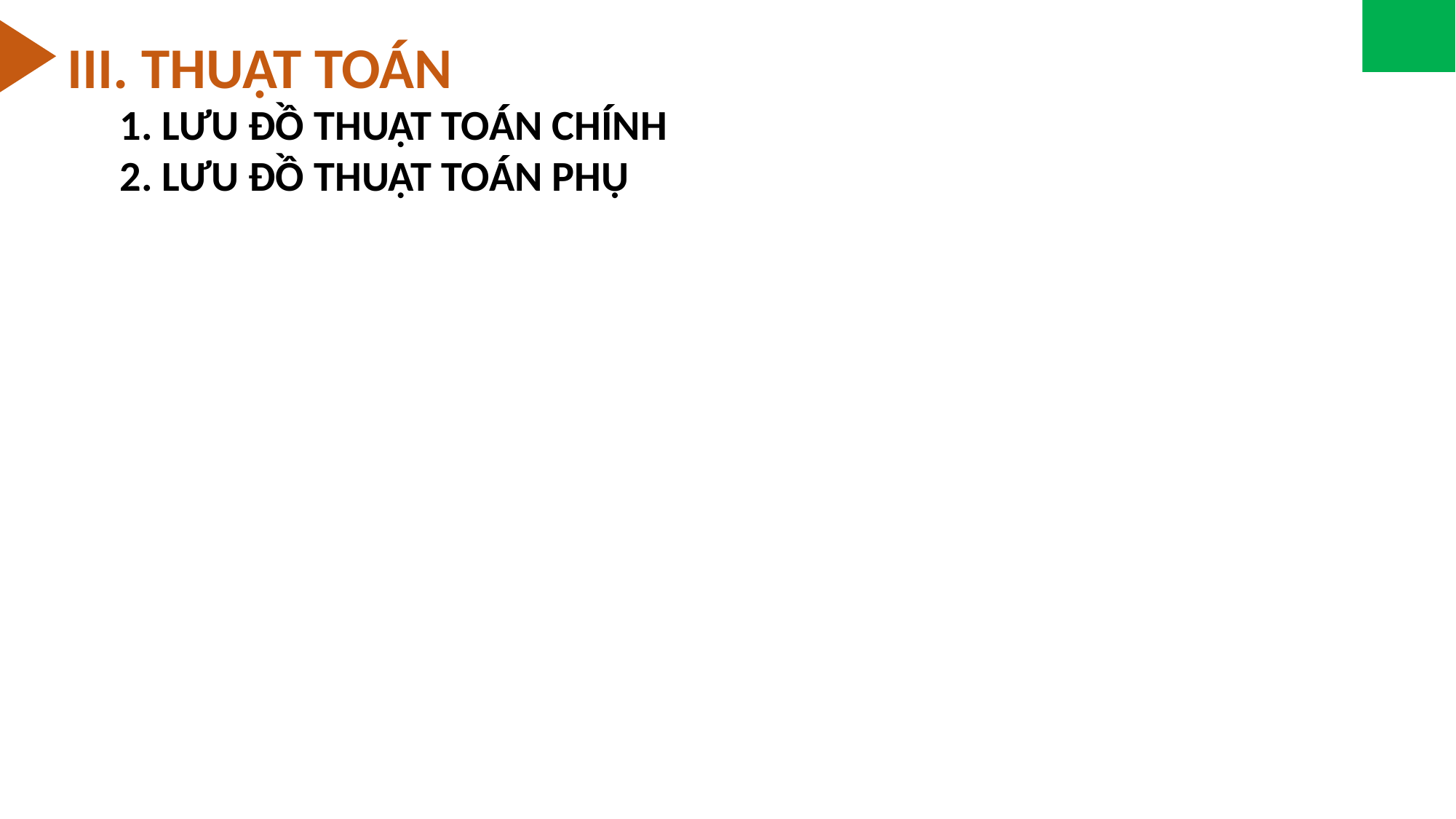

III. THUẬT TOÁN

1. LƯU ĐỒ THUẬT TOÁN CHÍNH
2. LƯU ĐỒ THUẬT TOÁN PHỤ